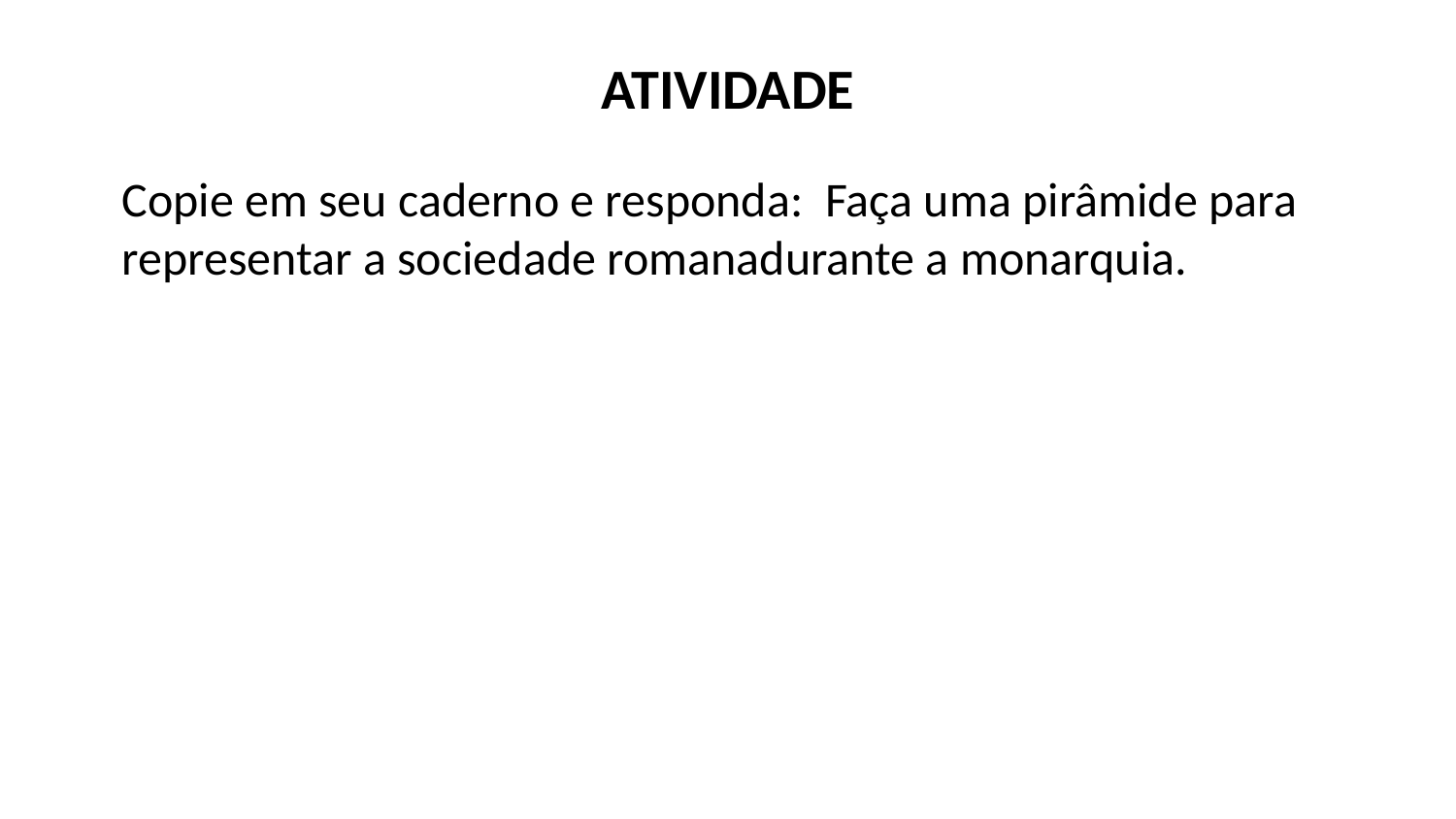

ATIVIDADE

Copie em seu caderno e responda:  Faça uma pirâmide para representar a sociedade romanadurante a monarquia.